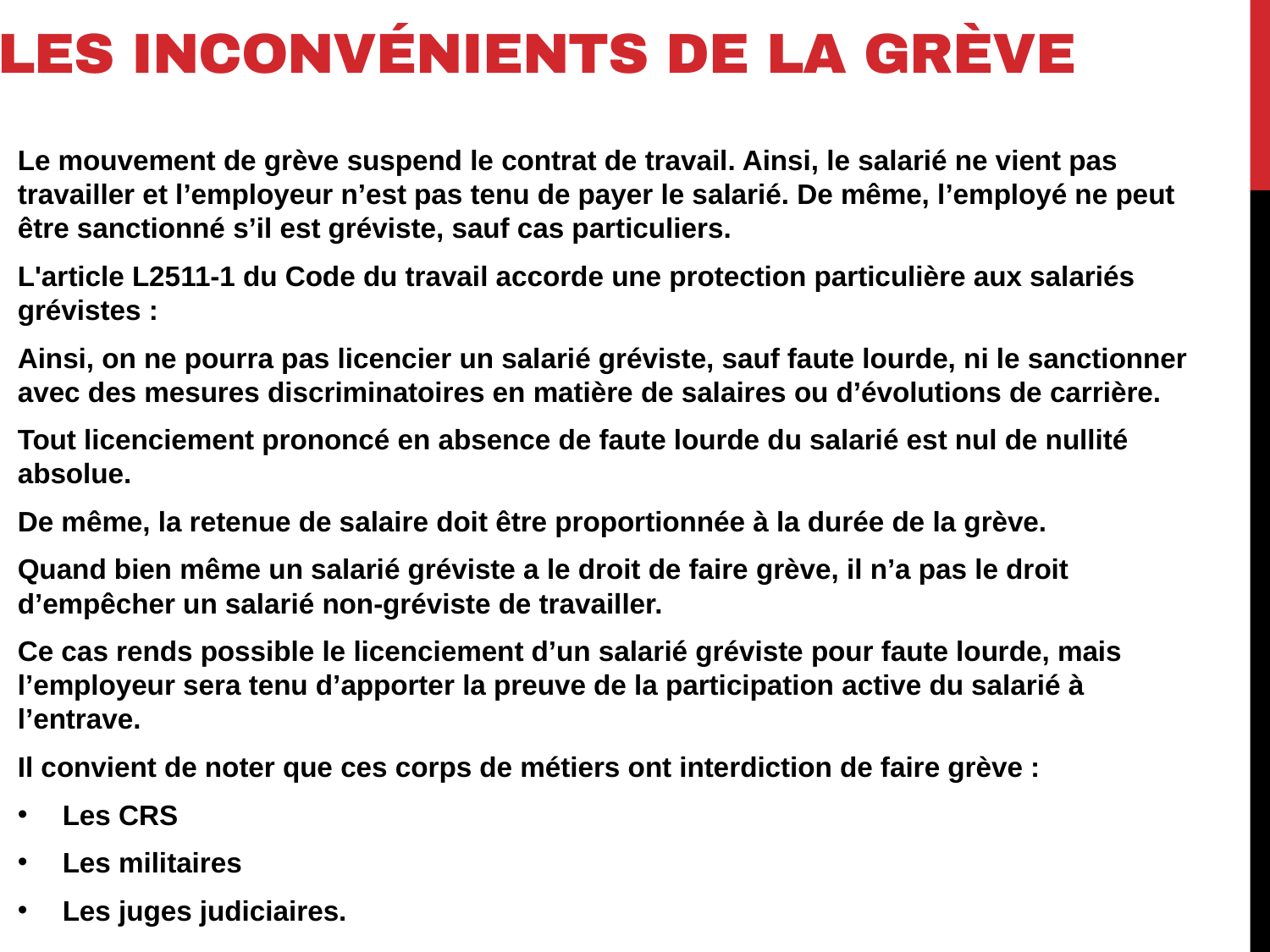

# Les inconvénients de la grève
Le mouvement de grève suspend le contrat de travail. Ainsi, le salarié ne vient pas travailler et l’employeur n’est pas tenu de payer le salarié. De même, l’employé ne peut être sanctionné s’il est gréviste, sauf cas particuliers.
L'article L2511-1 du Code du travail accorde une protection particulière aux salariés grévistes :
Ainsi, on ne pourra pas licencier un salarié gréviste, sauf faute lourde, ni le sanctionner avec des mesures discriminatoires en matière de salaires ou d’évolutions de carrière.
Tout licenciement prononcé en absence de faute lourde du salarié est nul de nullité absolue.
De même, la retenue de salaire doit être proportionnée à la durée de la grève.
Quand bien même un salarié gréviste a le droit de faire grève, il n’a pas le droit d’empêcher un salarié non-gréviste de travailler.
Ce cas rends possible le licenciement d’un salarié gréviste pour faute lourde, mais l’employeur sera tenu d’apporter la preuve de la participation active du salarié à l’entrave.
Il convient de noter que ces corps de métiers ont interdiction de faire grève :
Les CRS
Les militaires
Les juges judiciaires.